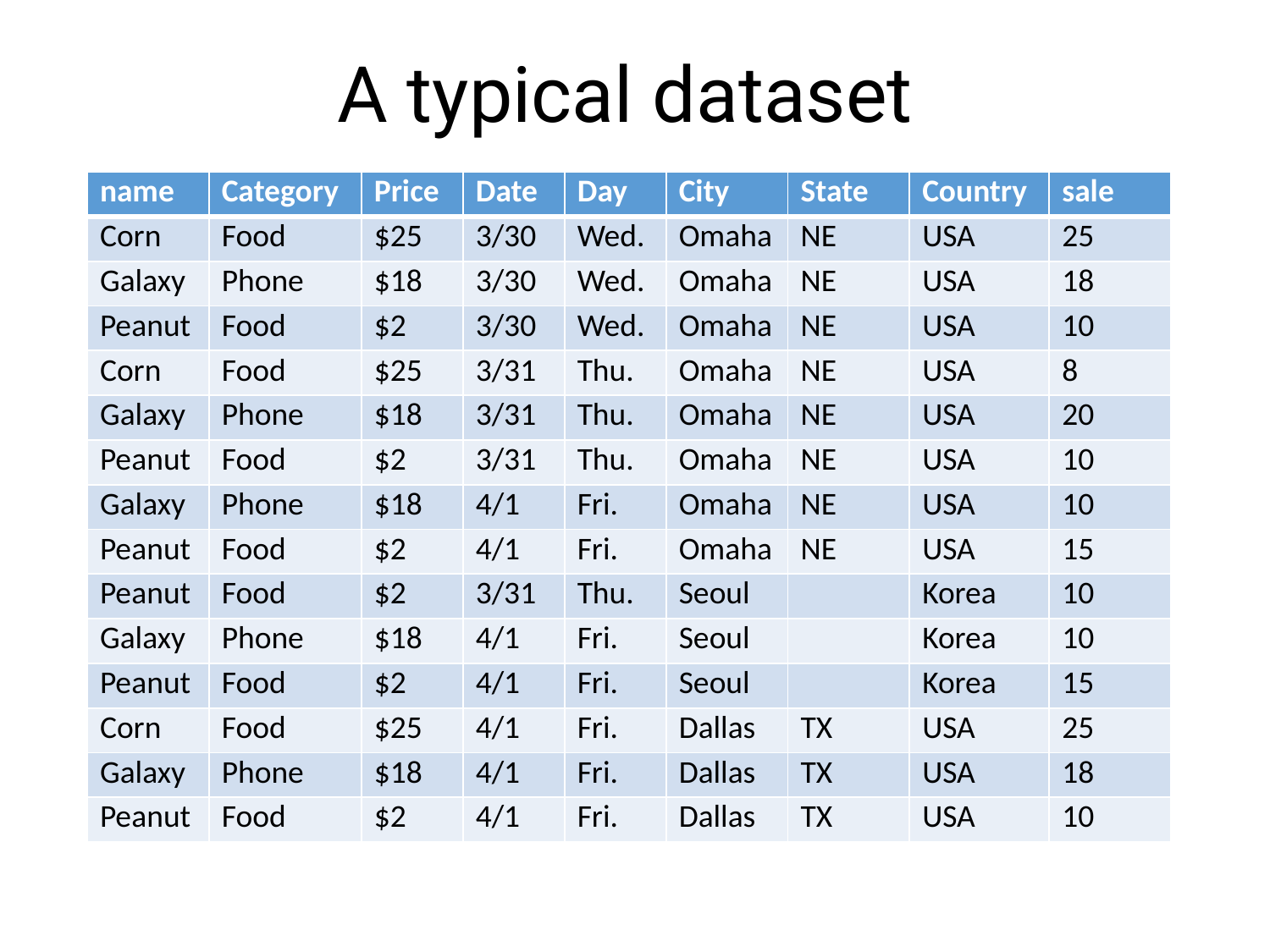

# A typical dataset
| name | Category | Price | Date | Day | City | State | Country | sale |
| --- | --- | --- | --- | --- | --- | --- | --- | --- |
| Corn | Food | $25 | 3/30 | Wed. | Omaha | NE | USA | 25 |
| Galaxy | Phone | $18 | 3/30 | Wed. | Omaha | NE | USA | 18 |
| Peanut | Food | $2 | 3/30 | Wed. | Omaha | NE | USA | 10 |
| Corn | Food | $25 | 3/31 | Thu. | Omaha | NE | USA | 8 |
| Galaxy | Phone | $18 | 3/31 | Thu. | Omaha | NE | USA | 20 |
| Peanut | Food | $2 | 3/31 | Thu. | Omaha | NE | USA | 10 |
| Galaxy | Phone | $18 | 4/1 | Fri. | Omaha | NE | USA | 10 |
| Peanut | Food | $2 | 4/1 | Fri. | Omaha | NE | USA | 15 |
| Peanut | Food | $2 | 3/31 | Thu. | Seoul |  | Korea | 10 |
| Galaxy | Phone | $18 | 4/1 | Fri. | Seoul |  | Korea | 10 |
| Peanut | Food | $2 | 4/1 | Fri. | Seoul |  | Korea | 15 |
| Corn | Food | $25 | 4/1 | Fri. | Dallas | TX | USA | 25 |
| Galaxy | Phone | $18 | 4/1 | Fri. | Dallas | TX | USA | 18 |
| Peanut | Food | $2 | 4/1 | Fri. | Dallas | TX | USA | 10 |